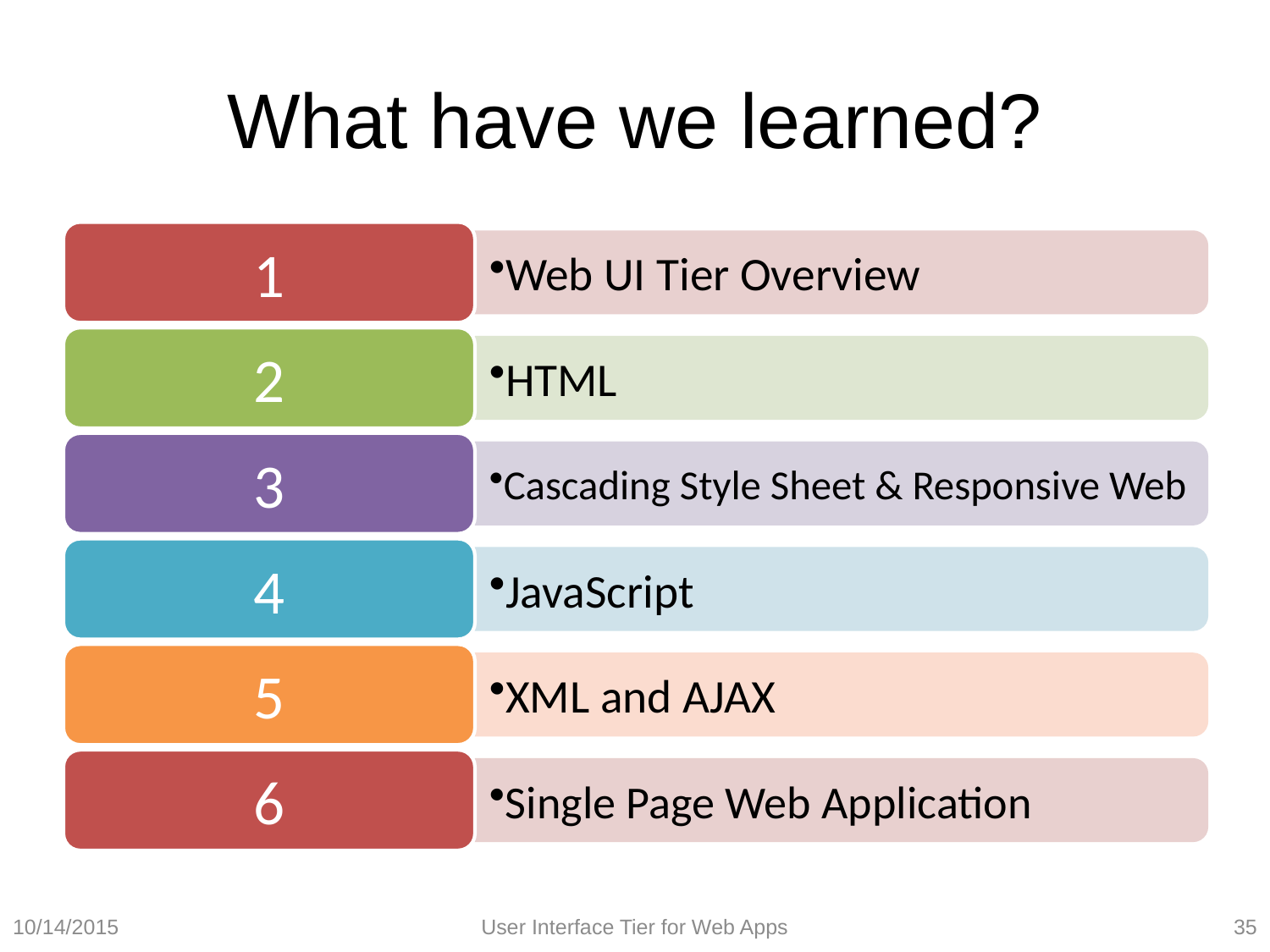

# What have we learned?
1
2
HTML
3
Cascading Style Sheet & Responsive Web
Web UI Tier Overview
4
JavaScript
XML and AJAX
5
Single Page Web Application
6
10/14/2015
User Interface Tier for Web Apps
35